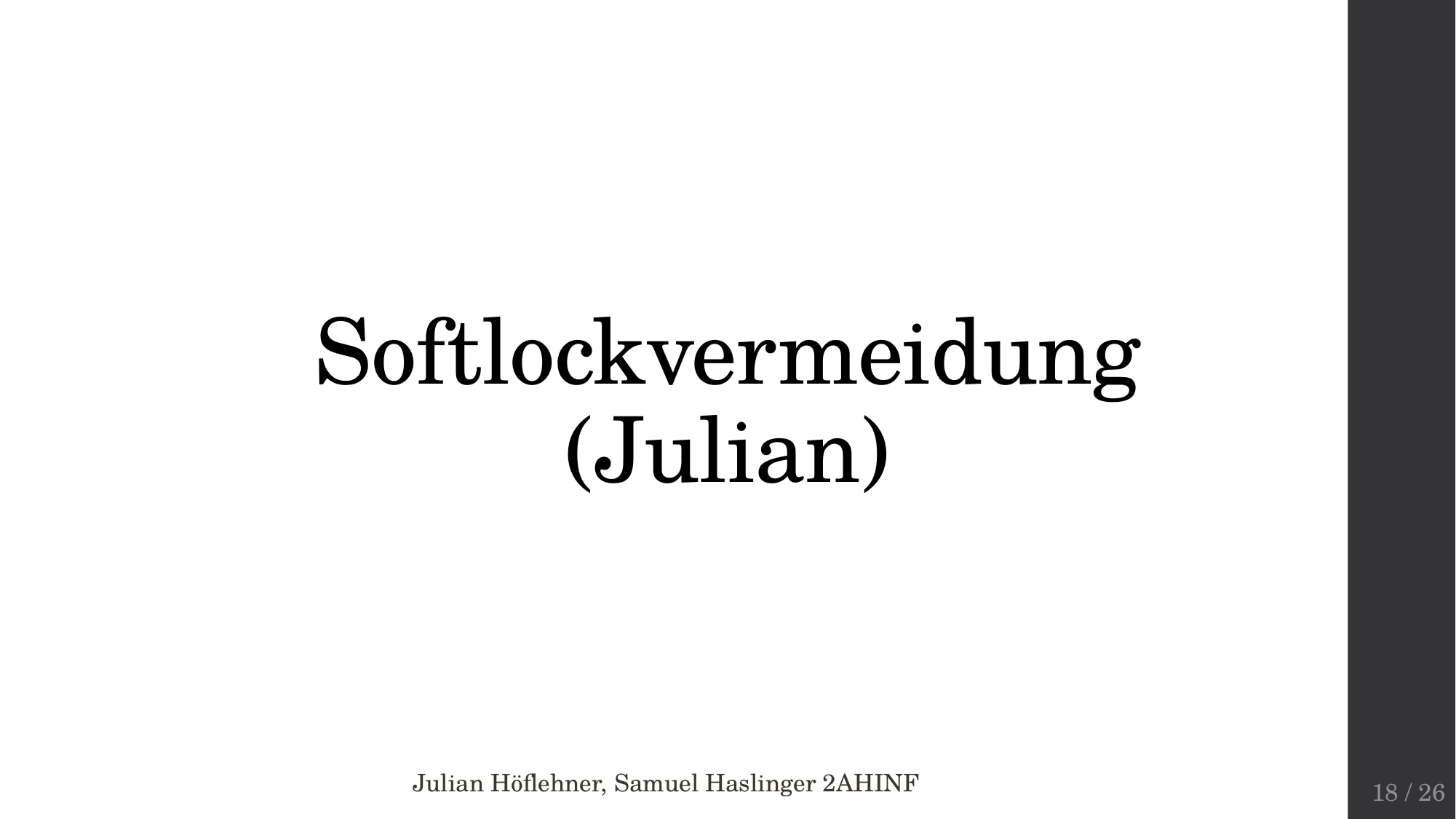

# Softlockvermeidung (Julian)
Julian Höflehner, Samuel Haslinger 2AHINF